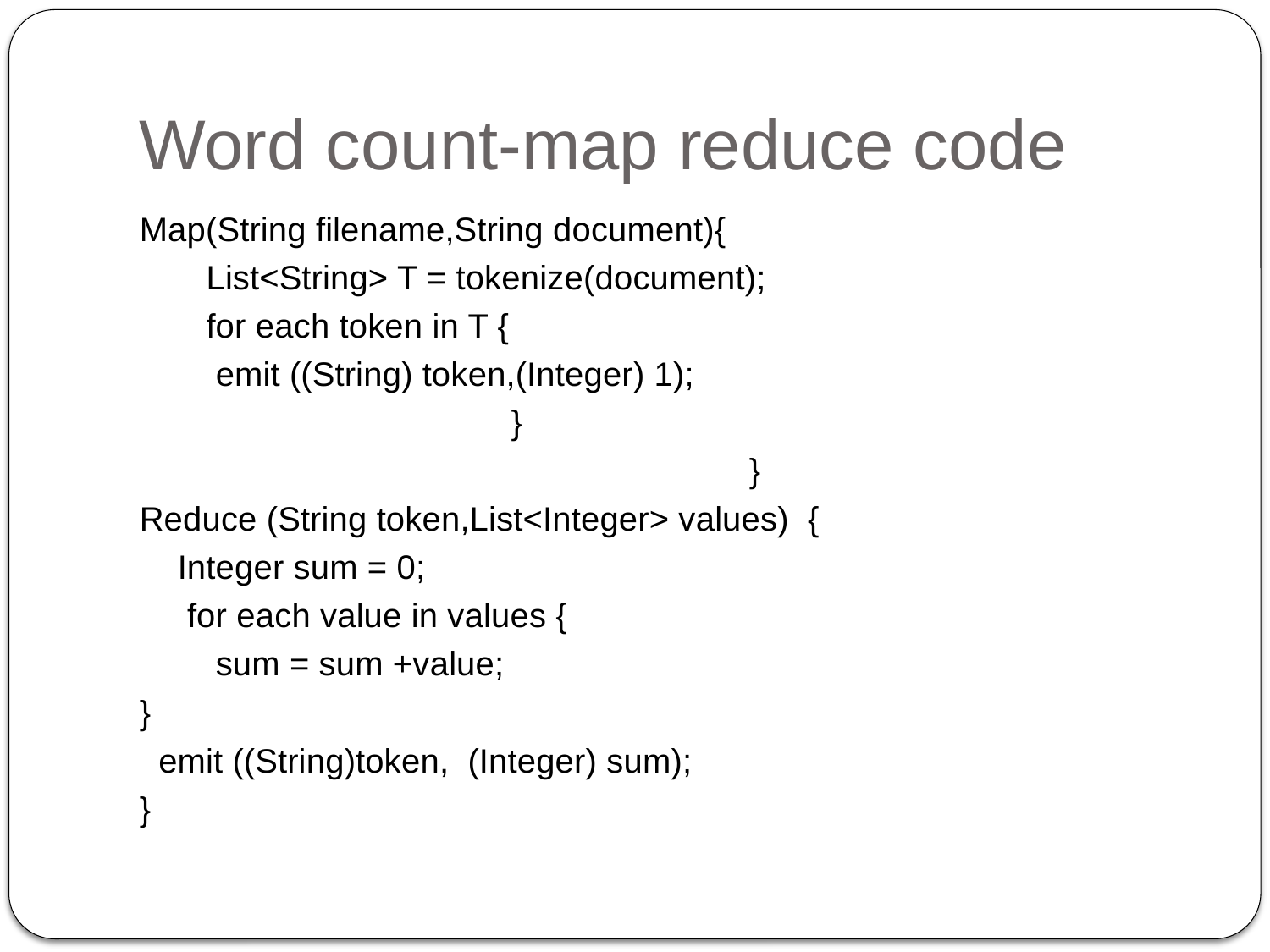

# Word count-map reduce code
Map(String filename,String document){
       List<String> T = tokenize(document);
       for each token in T {
        emit ((String) token,(Integer) 1);
                                       }
                                                                }
Reduce (String token,List<Integer> values)  {
    Integer sum = 0;
     for each value in values {
        sum = sum +value;
}
  emit ((String)token,  (Integer) sum);
}